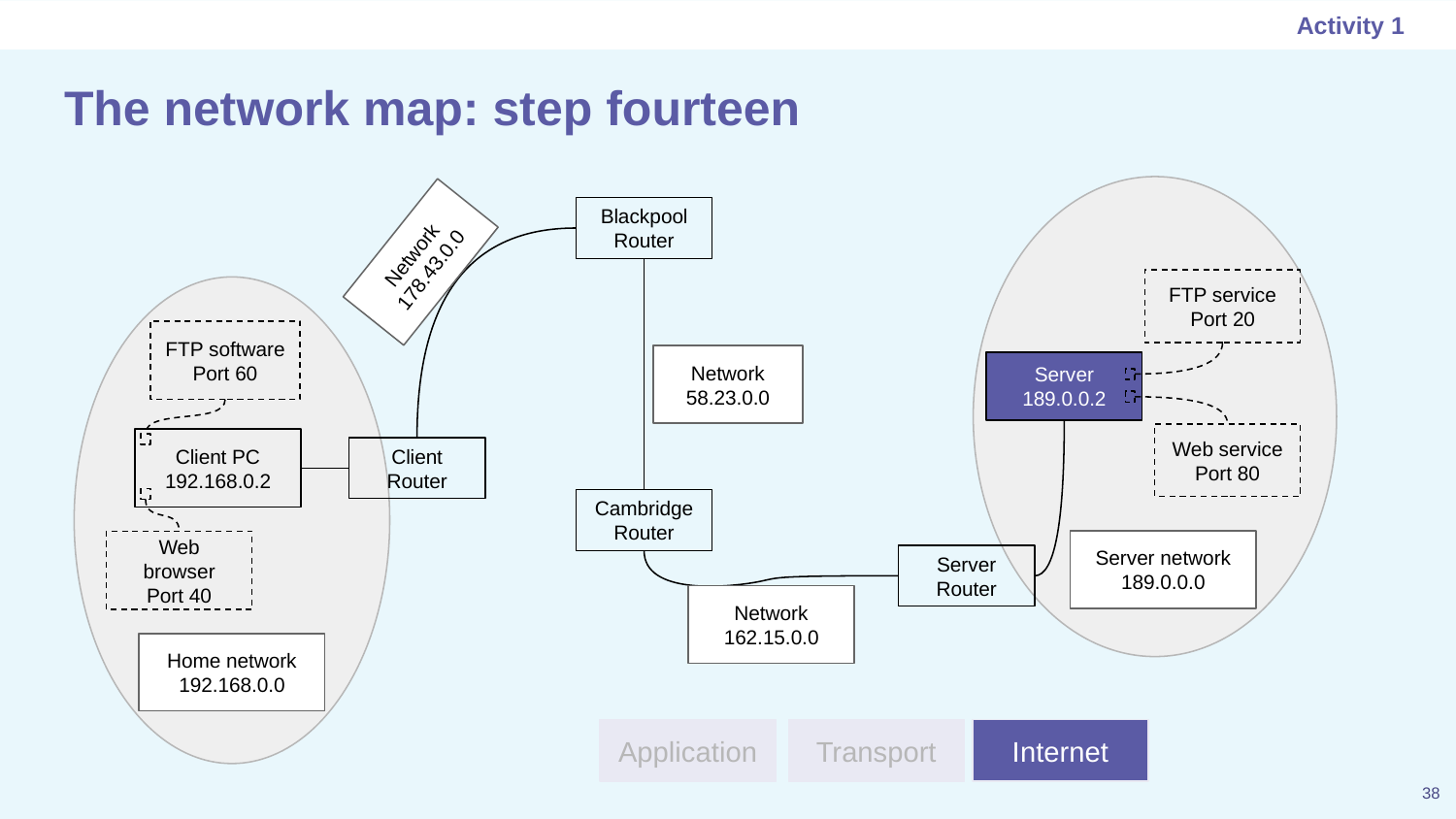

Activity 1
# The network map: step fourteen

Blackpool Router
Network
178.43.0.0
FTP service
Port 20

FTP software
Port 60
Network
58.23.0.0
Server
189.0.0.2

Web service
Port 80
Client PC
192.168.0.2

Client Router

Cambridge Router
Server network
189.0.0.0
Web browser
Port 40
Server Router
Network
162.15.0.0
Home network
192.168.0.0
Transport
Application
Internet
38